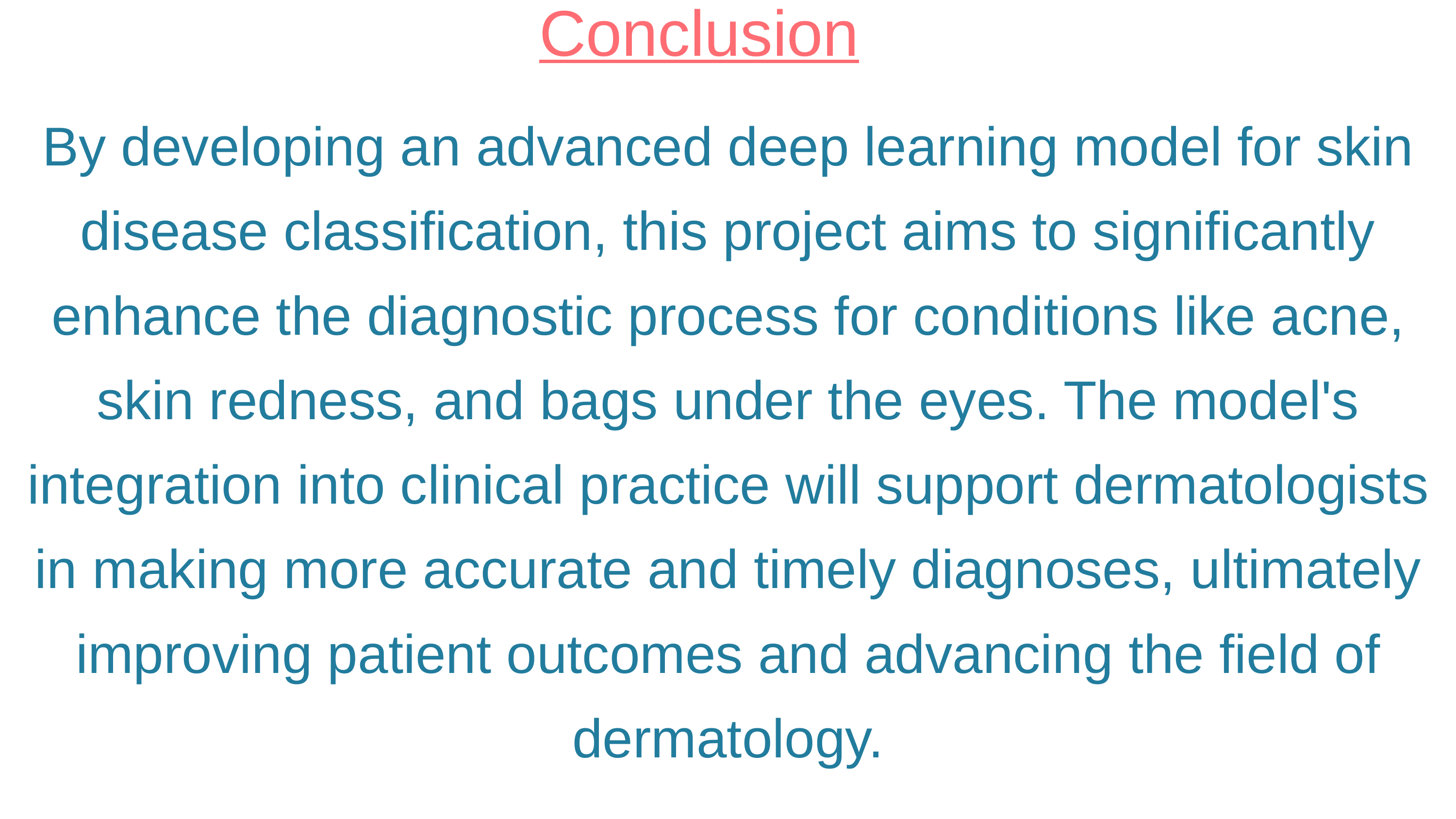

Conclusion
By developing an advanced deep learning model for skin disease classification, this project aims to significantly enhance the diagnostic process for conditions like acne, skin redness, and bags under the eyes. The model's integration into clinical practice will support dermatologists in making more accurate and timely diagnoses, ultimately improving patient outcomes and advancing the field of dermatology.